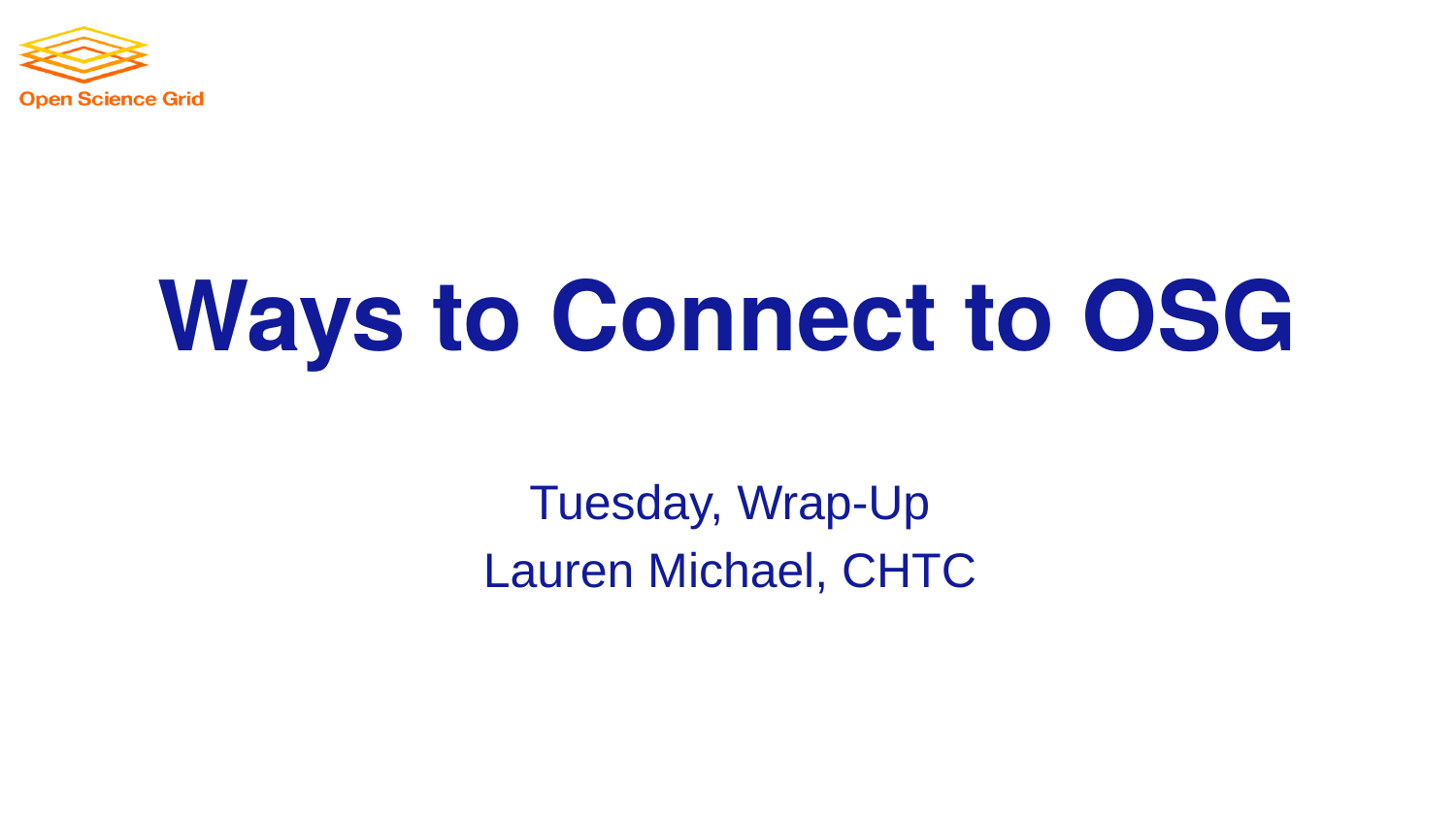

# Ways to Connect to OSG
Tuesday, Wrap-Up
Lauren Michael, CHTC